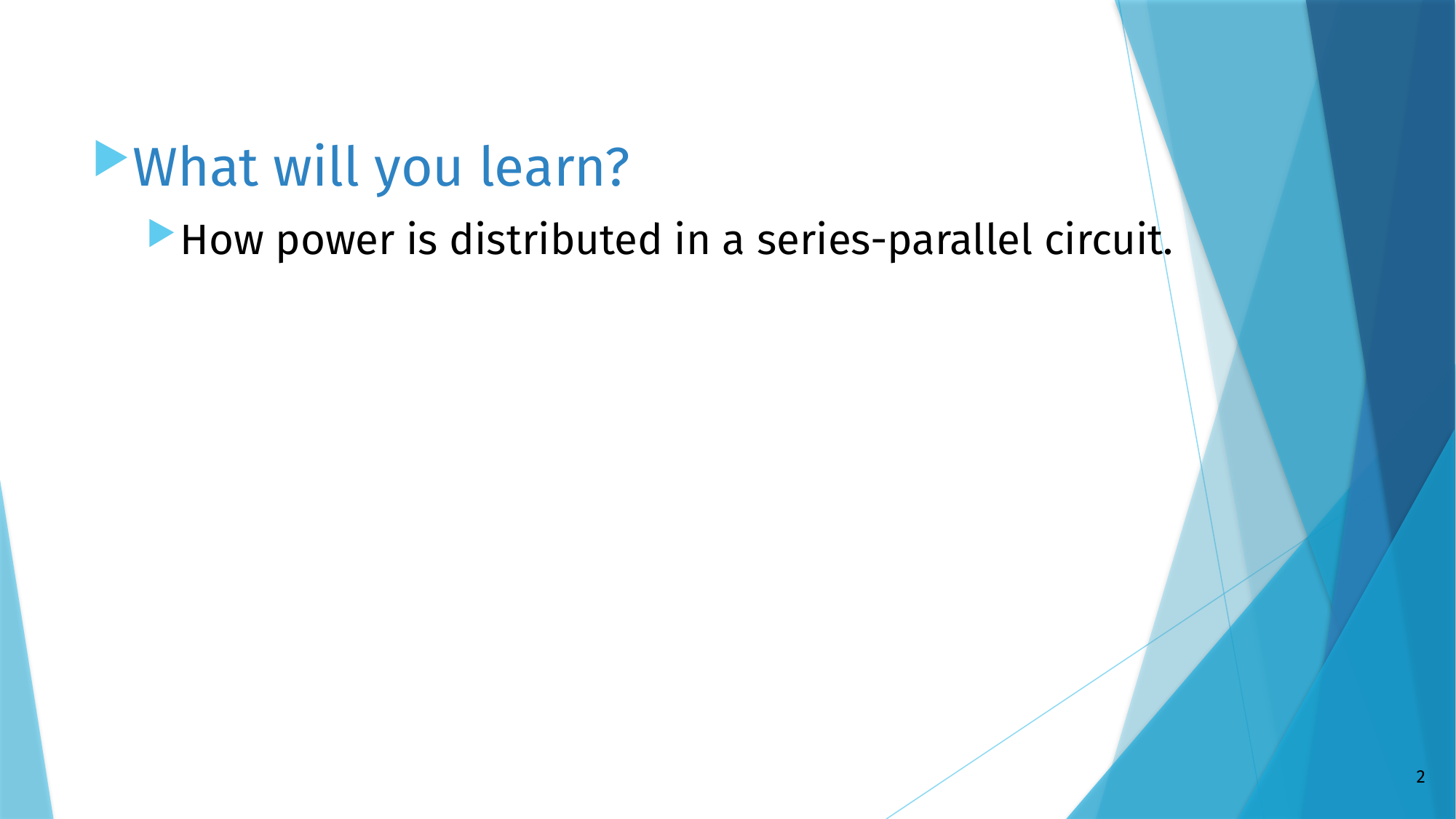

What will you learn?
How power is distributed in a series-parallel circuit.
2